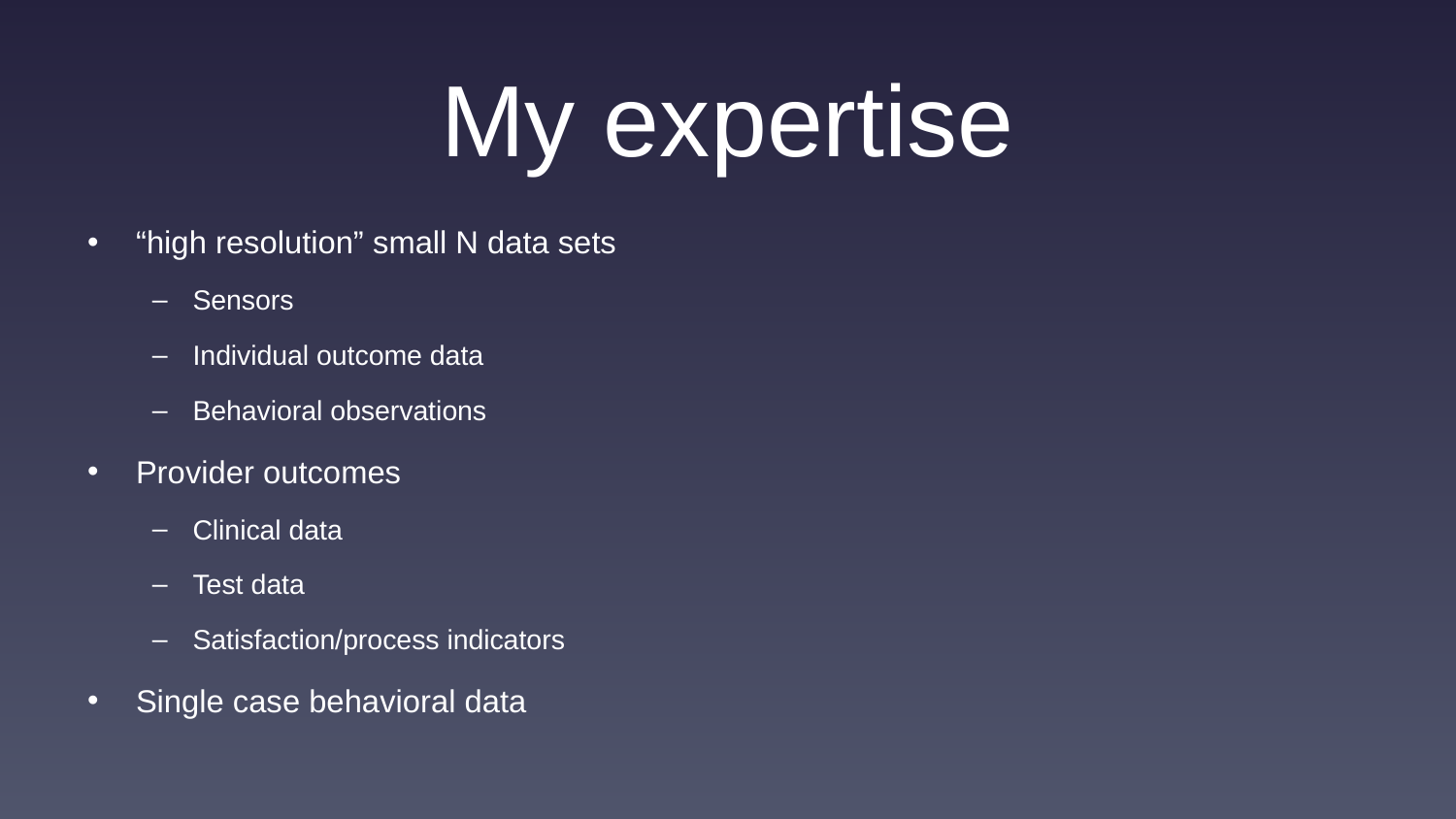

# My expertise
“high resolution” small N data sets
Sensors
Individual outcome data
Behavioral observations
Provider outcomes
Clinical data
Test data
Satisfaction/process indicators
Single case behavioral data